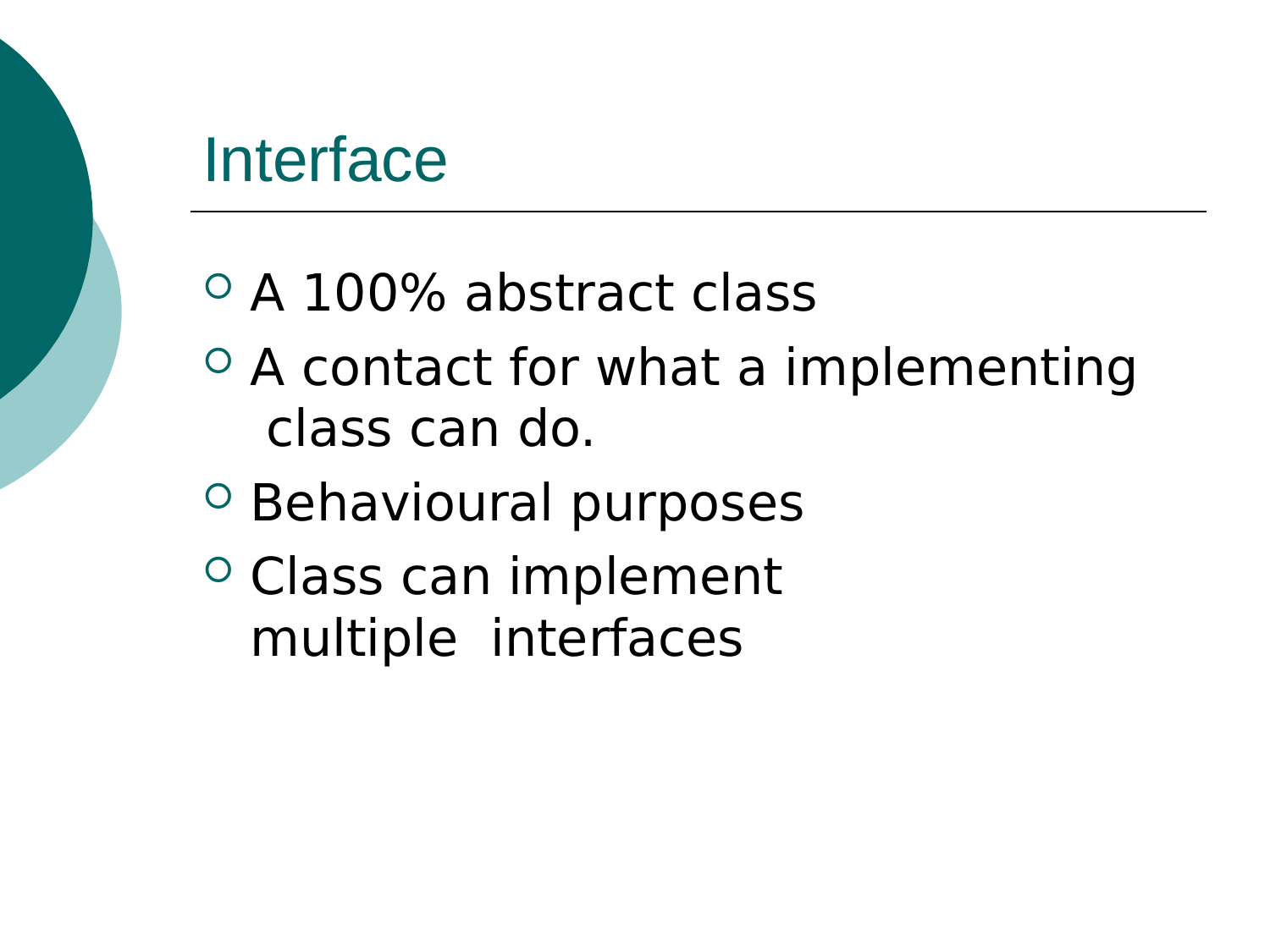

# Interface
A 100% abstract class
A contact for what a implementing  class can do.
Behavioural purposes
Class can implement multiple  interfaces